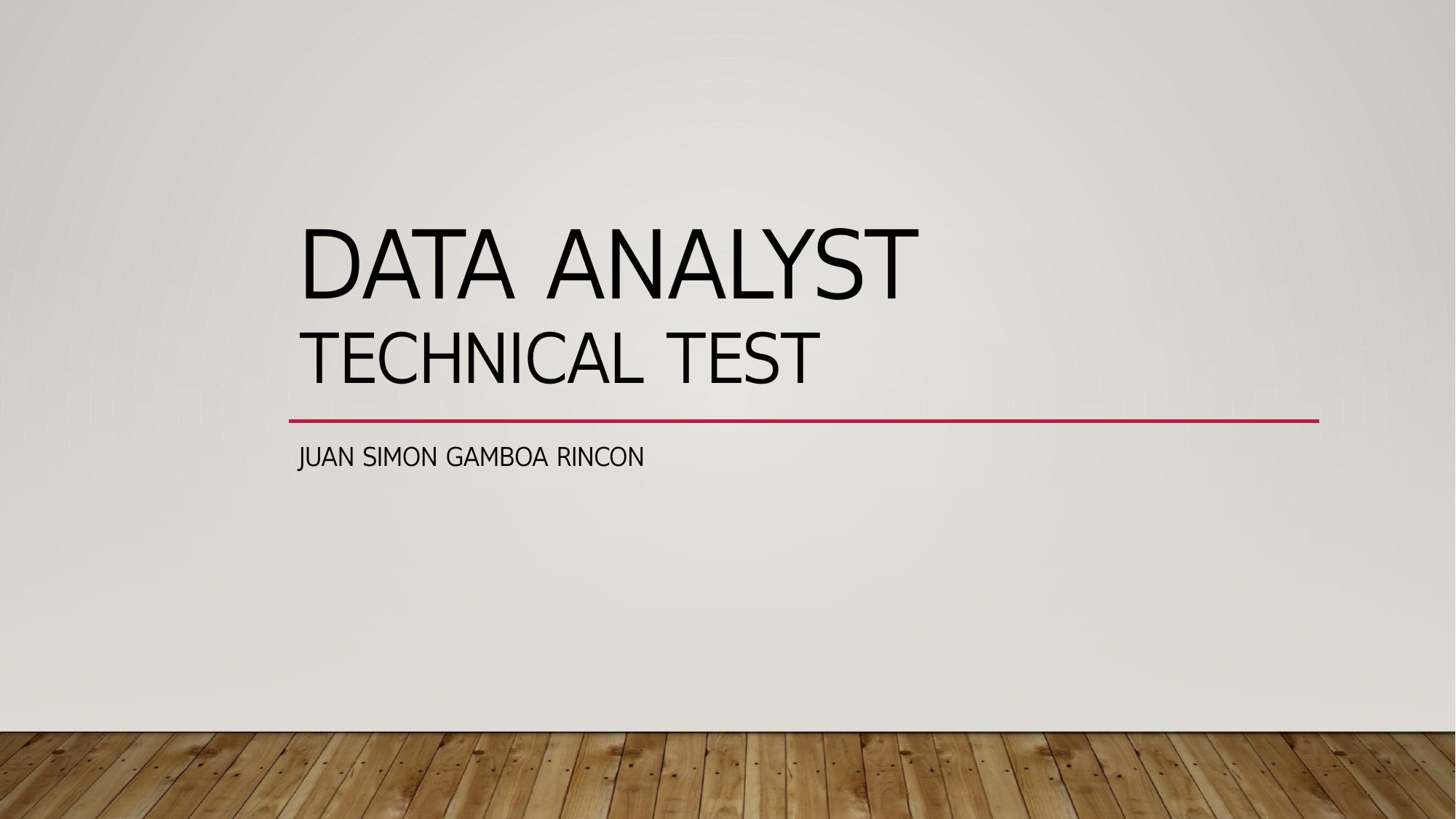

# Data Analyst Technical Test
Juan Simon Gamboa Rincon